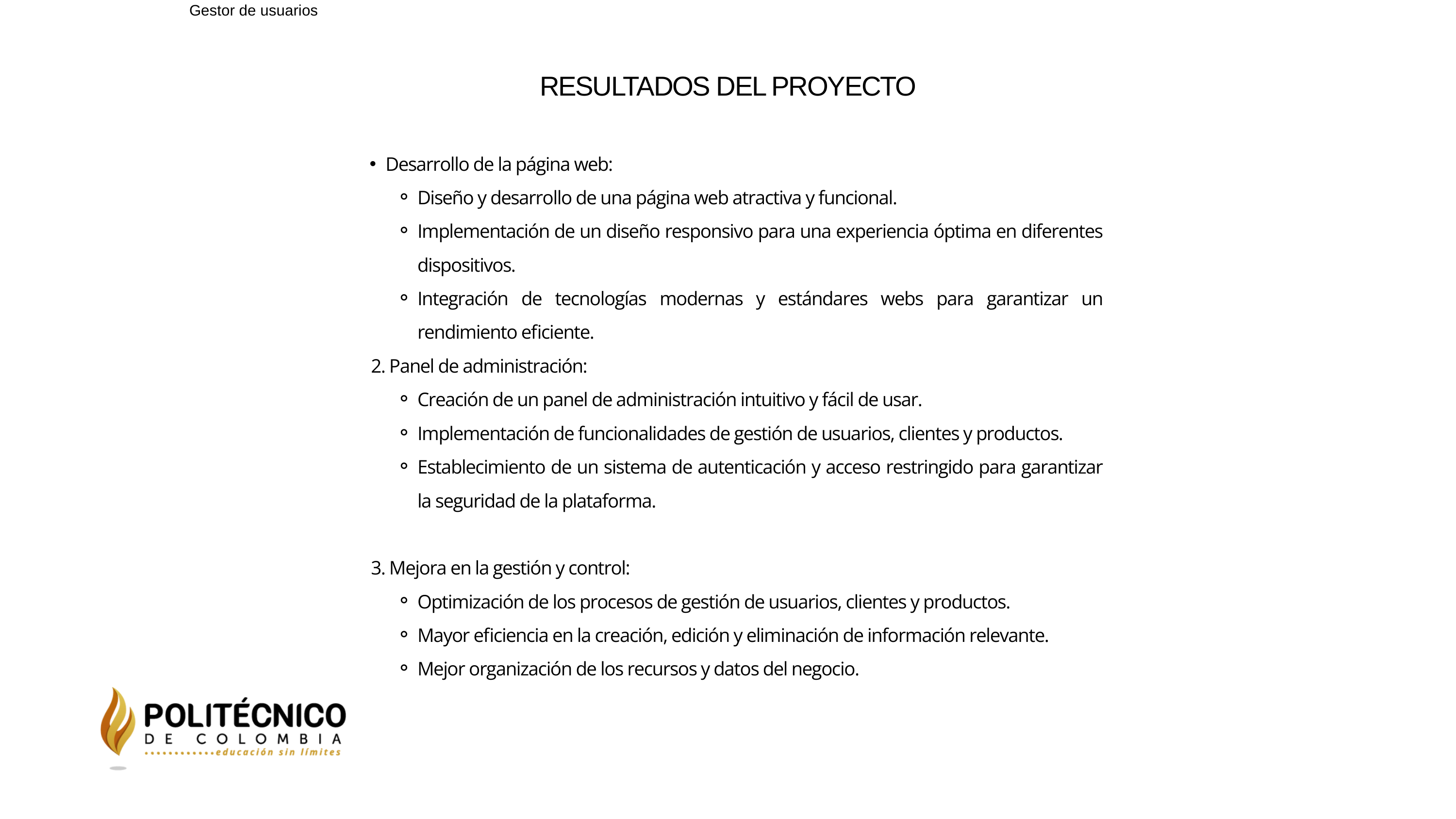

Gestor de usuarios
RESULTADOS DEL PROYECTO
Desarrollo de la página web:
Diseño y desarrollo de una página web atractiva y funcional.
Implementación de un diseño responsivo para una experiencia óptima en diferentes dispositivos.
Integración de tecnologías modernas y estándares webs para garantizar un rendimiento eficiente.
    2. Panel de administración:
Creación de un panel de administración intuitivo y fácil de usar.
Implementación de funcionalidades de gestión de usuarios, clientes y productos.
Establecimiento de un sistema de autenticación y acceso restringido para garantizar la seguridad de la plataforma.

    3. Mejora en la gestión y control:
Optimización de los procesos de gestión de usuarios, clientes y productos.
Mayor eficiencia en la creación, edición y eliminación de información relevante.
Mejor organización de los recursos y datos del negocio.